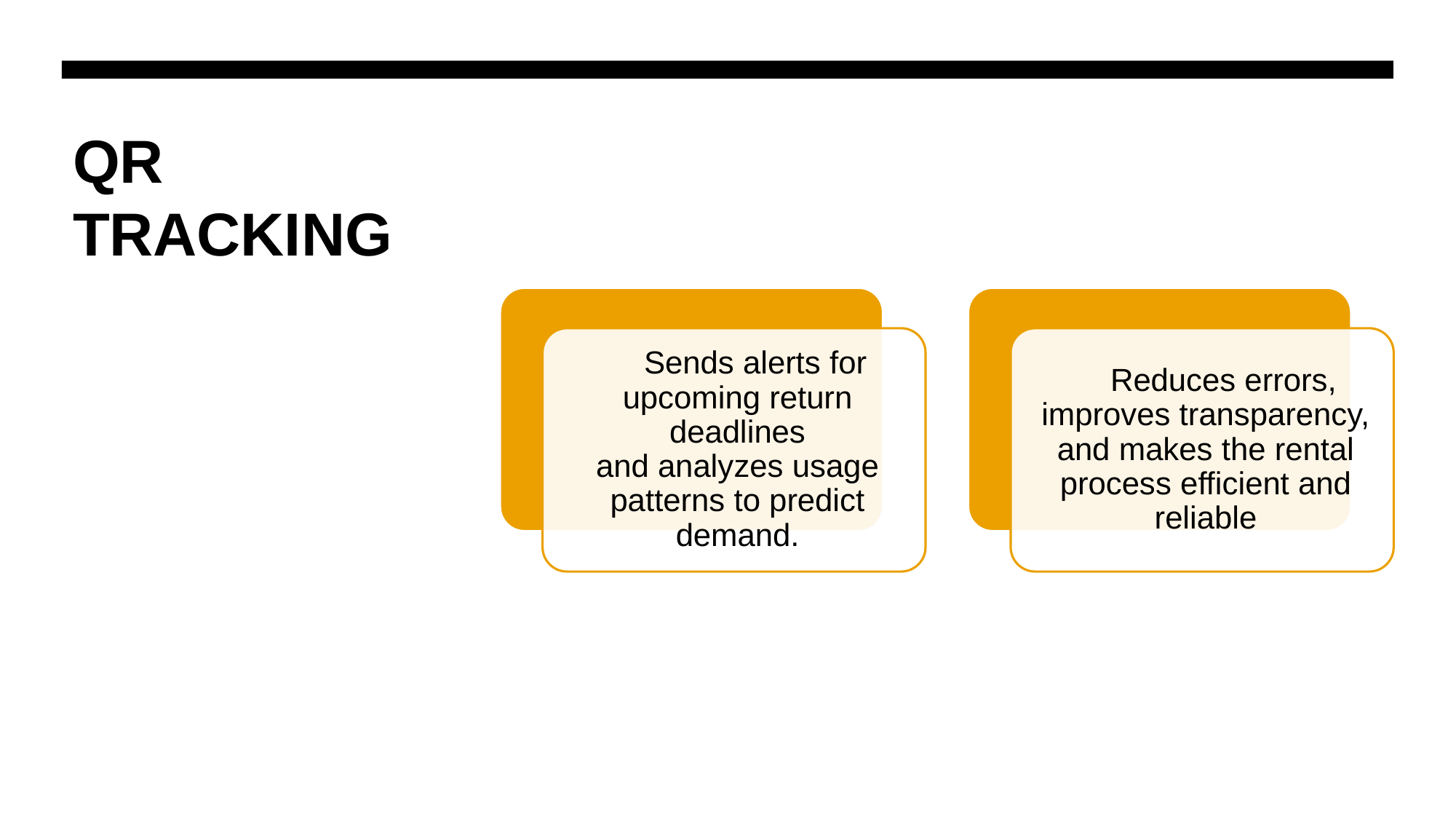

# QR TRACKING
    Sends alerts for upcoming return deadlines and analyzes usage patterns to predict demand.
    Reduces errors, improves transparency, and makes the rental process efficient and reliable